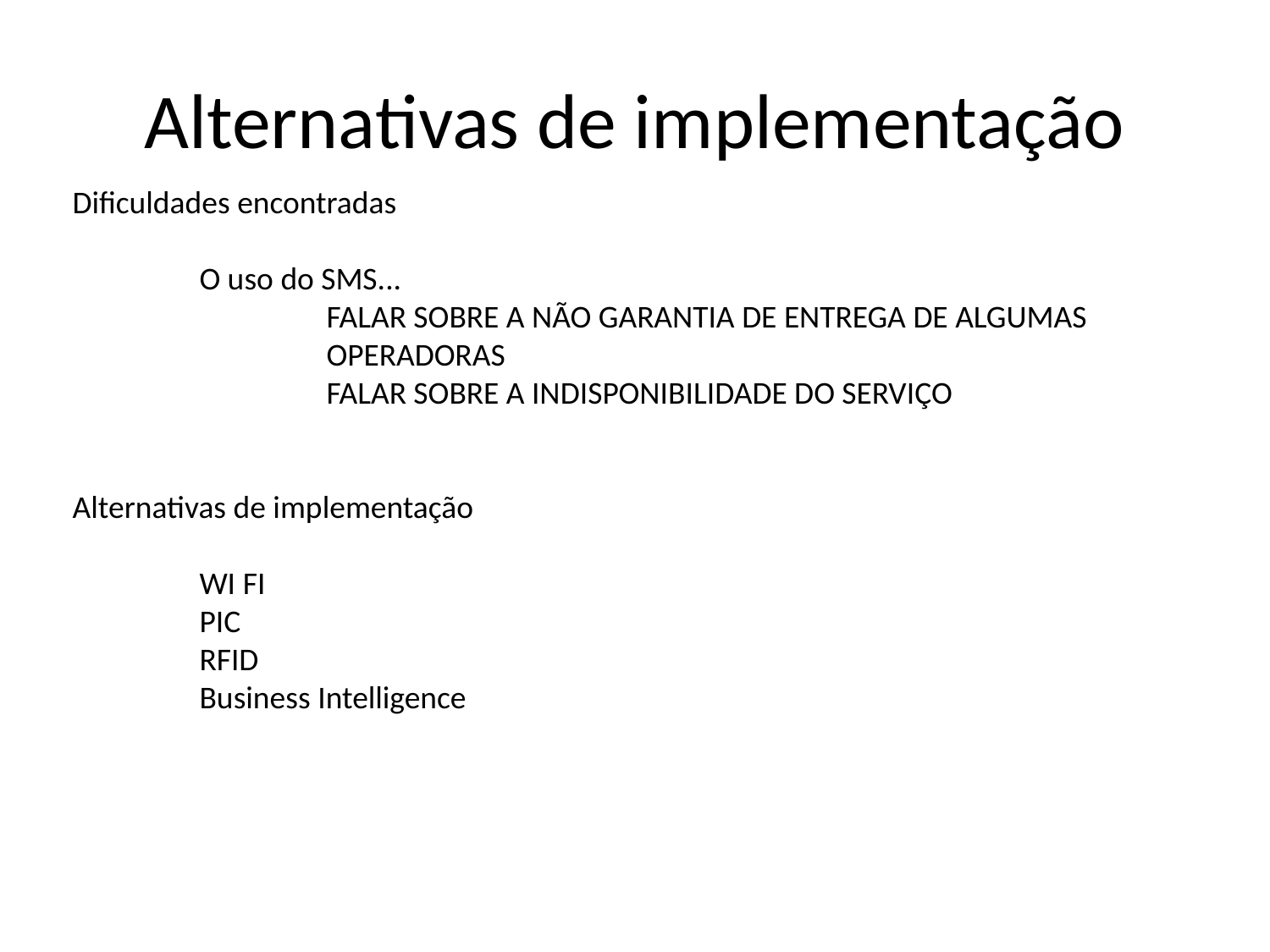

# Alternativas de implementação
Dificuldades encontradas

	O uso do SMS...
		FALAR SOBRE A NÃO GARANTIA DE ENTREGA DE ALGUMAS
		OPERADORAS
		FALAR SOBRE A INDISPONIBILIDADE DO SERVIÇO

Alternativas de implementação

	WI FI
	PIC
	RFID
	Business Intelligence